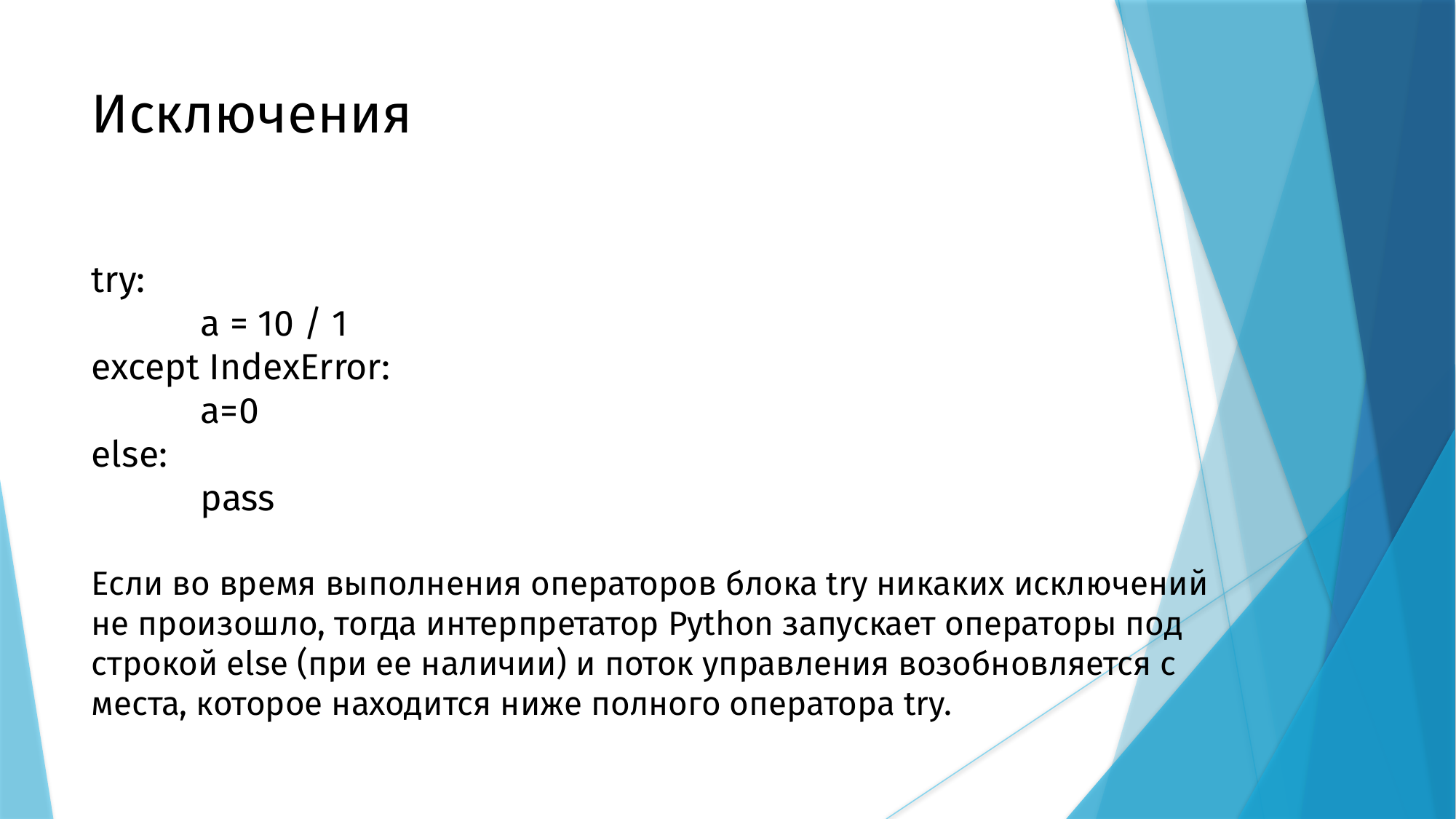

Исключения
try:
	a = 10 / 1
except IndexError:
	a=0
else:
	pass

Если во время выполнения операторов блока try никаких исключений не произошло, тогда интерпретатор Python запускает операторы под строкой else (при ее наличии) и поток управления возобновляется с места, которое находится ниже полного оператора try.